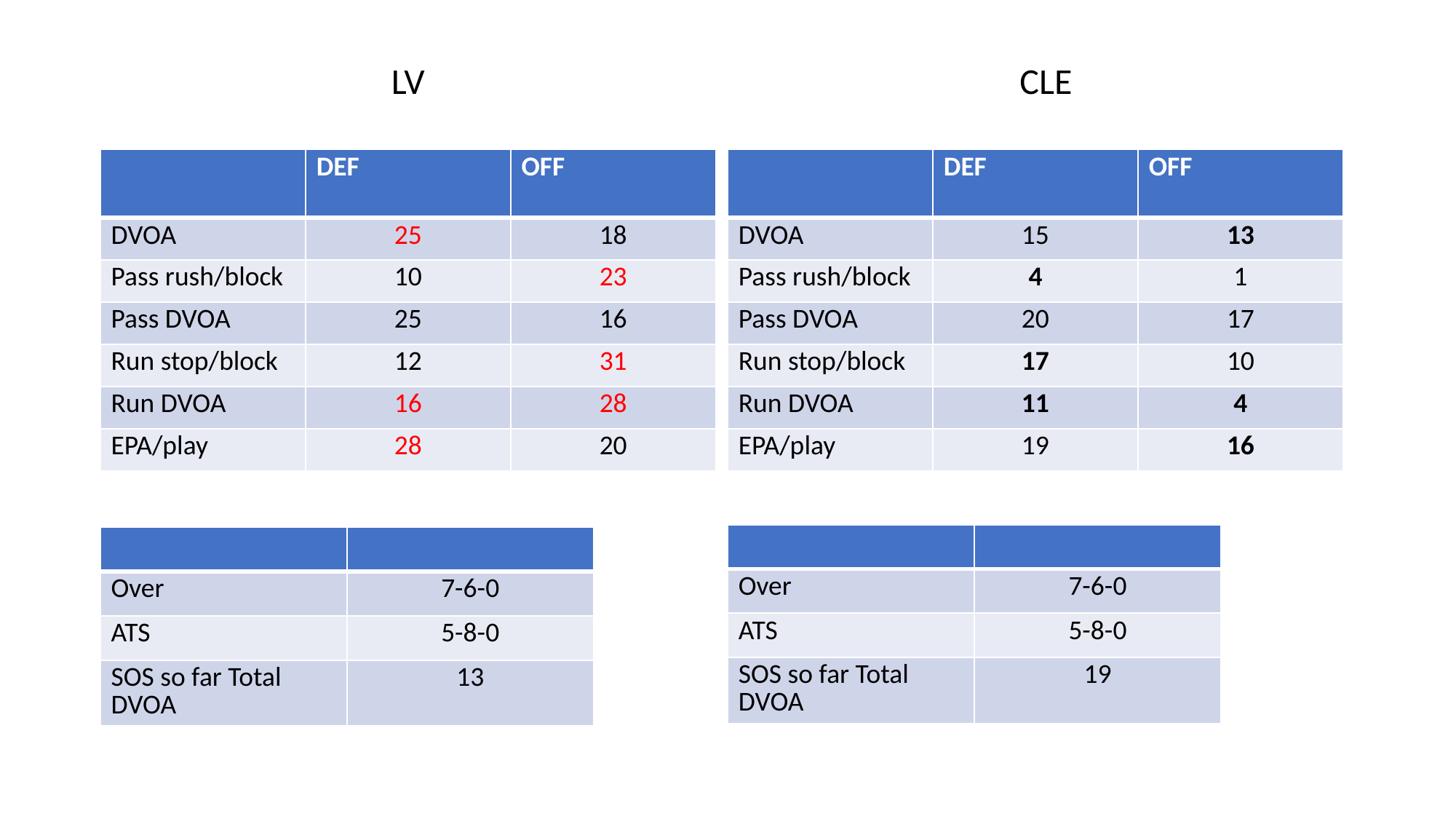

LV
CLE
|  | DEF | OFF |
| --- | --- | --- |
| DVOA | 25 | 18 |
| Pass rush/block | 10 | 23 |
| Pass DVOA | 25 | 16 |
| Run stop/block | 12 | 31 |
| Run DVOA | 16 | 28 |
| EPA/play | 28 | 20 |
|  | DEF | OFF |
| --- | --- | --- |
| DVOA | 15 | 13 |
| Pass rush/block | 4 | 1 |
| Pass DVOA | 20 | 17 |
| Run stop/block | 17 | 10 |
| Run DVOA | 11 | 4 |
| EPA/play | 19 | 16 |
|  |  |
| --- | --- |
| Over | 7-6-0 |
| ATS | 5-8-0 |
| SOS so far Total DVOA | 19 |
|  |  |
| --- | --- |
| Over | 7-6-0 |
| ATS | 5-8-0 |
| SOS so far Total DVOA | 13 |